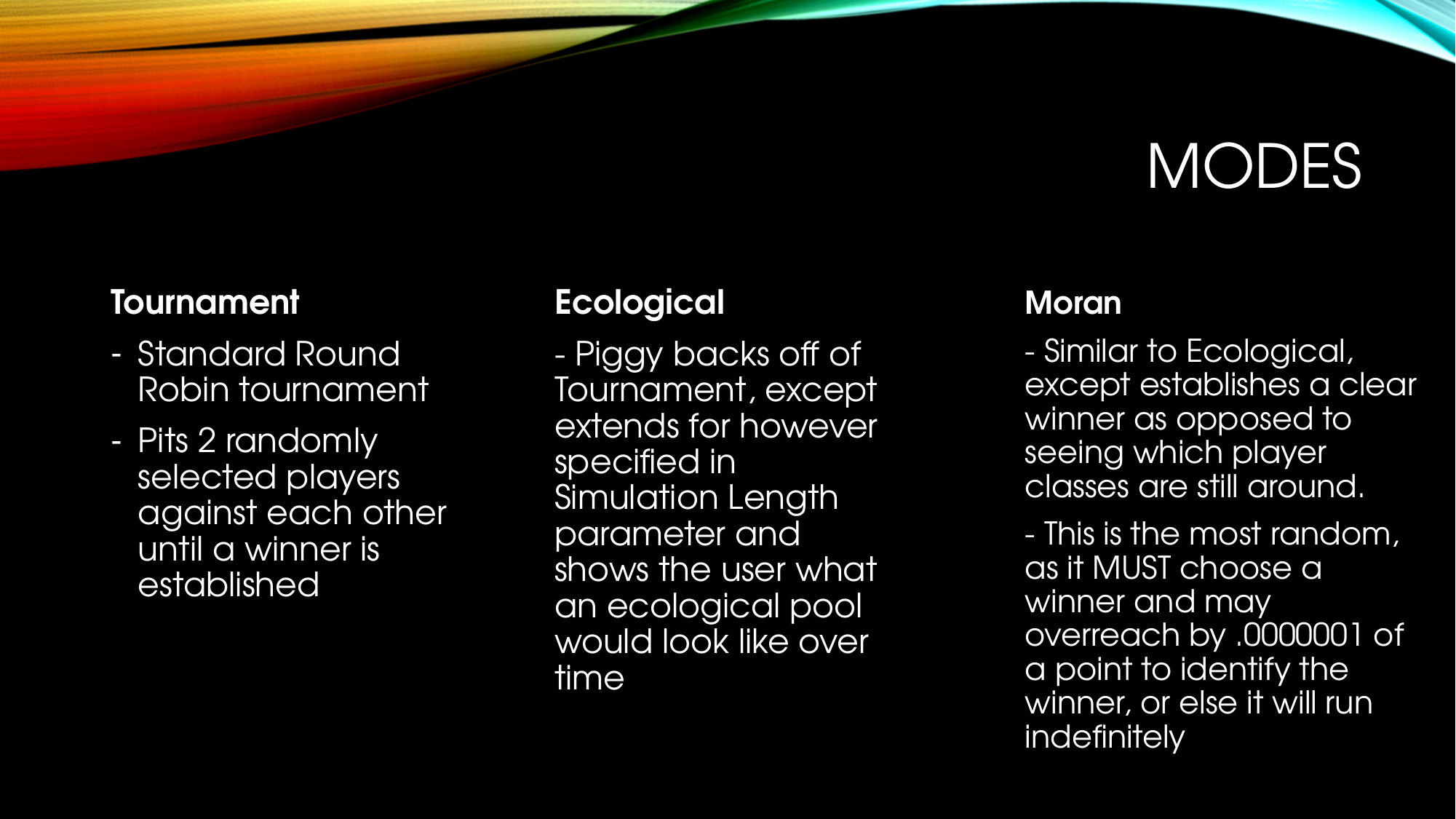

# Modes

Tournament
Standard Round Robin tournament
Pits 2 randomly selected players against each other until a winner is established

Ecological
- Piggy backs off of Tournament, except extends for however specified in Simulation Length parameter and shows the user what an ecological pool would look like over time

Moran
- Similar to Ecological, except establishes a clear winner as opposed to seeing which player classes are still around.
- This is the most random, as it MUST choose a winner and may overreach by .0000001 of a point to identify the winner, or else it will run indefinitely